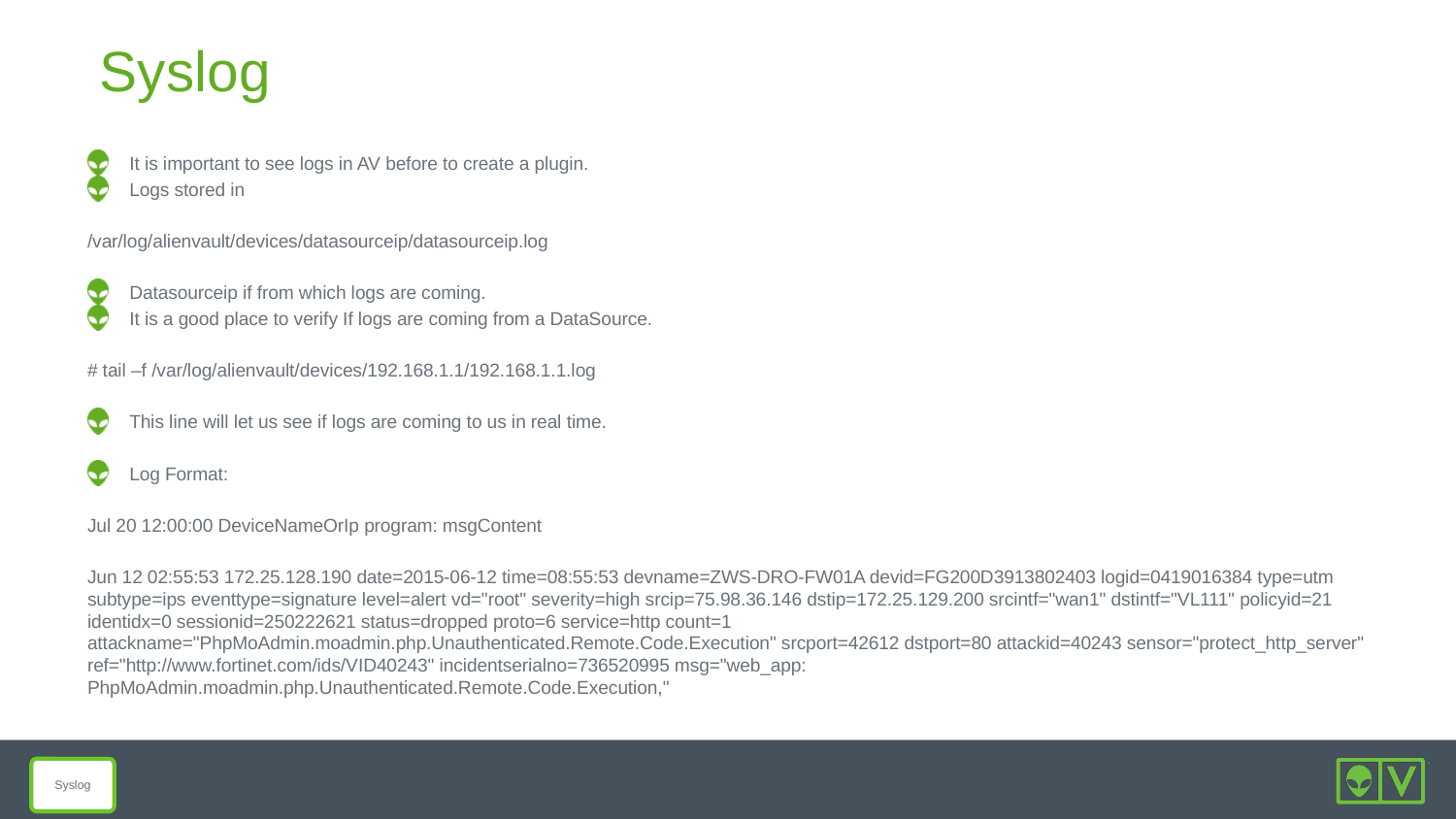

# Syslog
It is important to see logs in AV before to create a plugin.
Logs stored in

/var/log/alienvault/devices/datasourceip/datasourceip.log

Datasourceip if from which logs are coming.
It is a good place to verify If logs are coming from a DataSource.

# tail –f /var/log/alienvault/devices/192.168.1.1/192.168.1.1.log

This line will let us see if logs are coming to us in real time.

Log Format:

Jul 20 12:00:00 DeviceNameOrIp program: msgContent

Jun 12 02:55:53 172.25.128.190 date=2015-06-12 time=08:55:53 devname=ZWS-DRO-FW01A devid=FG200D3913802403 logid=0419016384 type=utm subtype=ips eventtype=signature level=alert vd="root" severity=high srcip=75.98.36.146 dstip=172.25.129.200 srcintf="wan1" dstintf="VL111" policyid=21 identidx=0 sessionid=250222621 status=dropped proto=6 service=http count=1 attackname="PhpMoAdmin.moadmin.php.Unauthenticated.Remote.Code.Execution" srcport=42612 dstport=80 attackid=40243 sensor="protect_http_server" ref="http://www.fortinet.com/ids/VID40243" incidentserialno=736520995 msg="web_app: PhpMoAdmin.moadmin.php.Unauthenticated.Remote.Code.Execution,"

Syslog